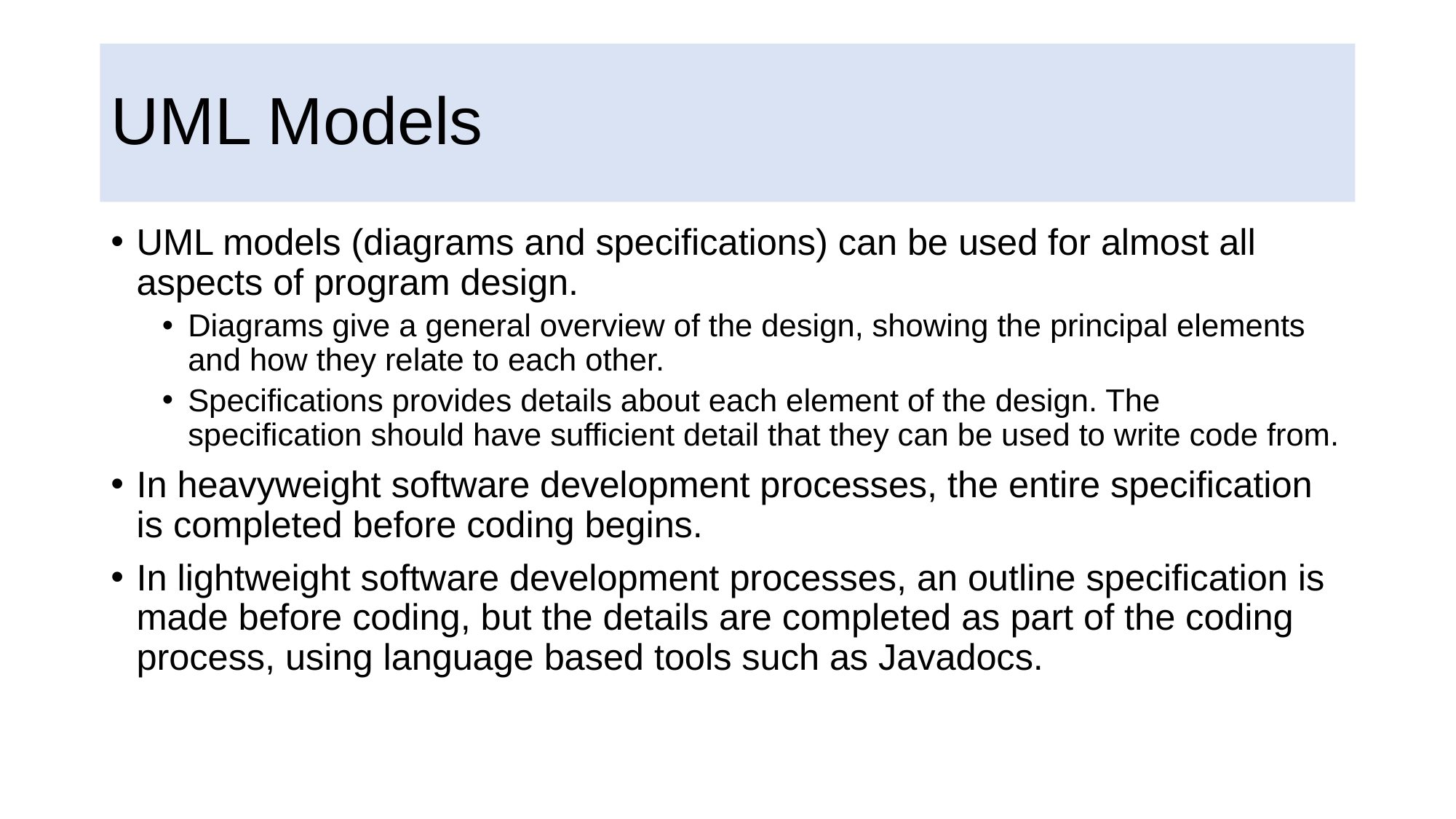

# UML Models
UML models (diagrams and specifications) can be used for almost all aspects of program design.
Diagrams give a general overview of the design, showing the principal elements and how they relate to each other.
Specifications provides details about each element of the design. The specification should have sufficient detail that they can be used to write code from.
In heavyweight software development processes, the entire specification is completed before coding begins.
In lightweight software development processes, an outline specification is made before coding, but the details are completed as part of the coding process, using language based tools such as Javadocs.